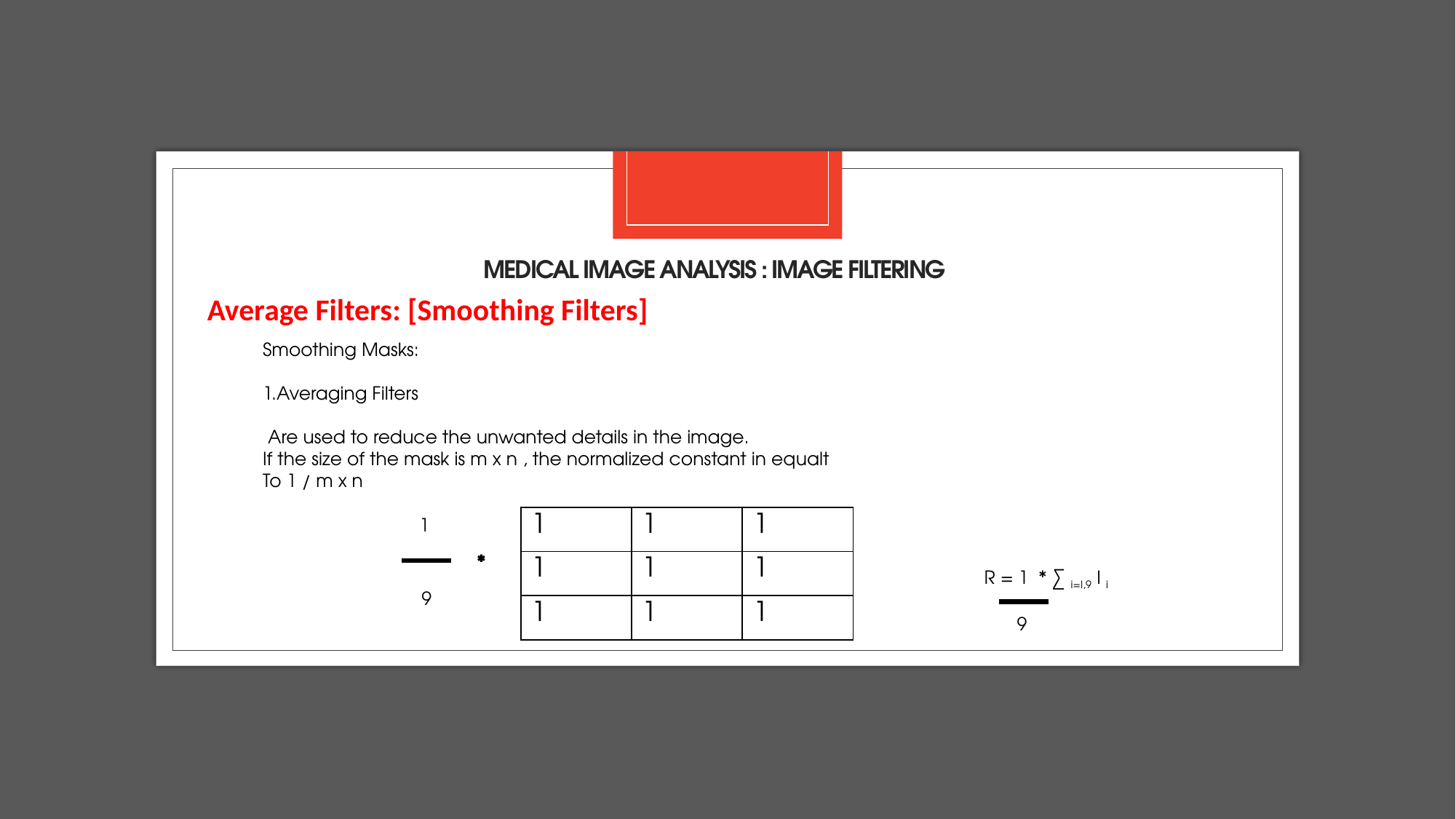

# Medical image analysis : image filtering

Average Filters: [Smoothing Filters]
Smoothing Masks:

1.Averaging Filters

 Are used to reduce the unwanted details in the image.
If the size of the mask is m x n , the normalized constant in equalt
To 1 / m x n

| 1 | 1 | 1 |
| --- | --- | --- |
| 1 | 1 | 1 |
| 1 | 1 | 1 |
1
*
R = 1  * ∑ i=I,9 I i
9
9